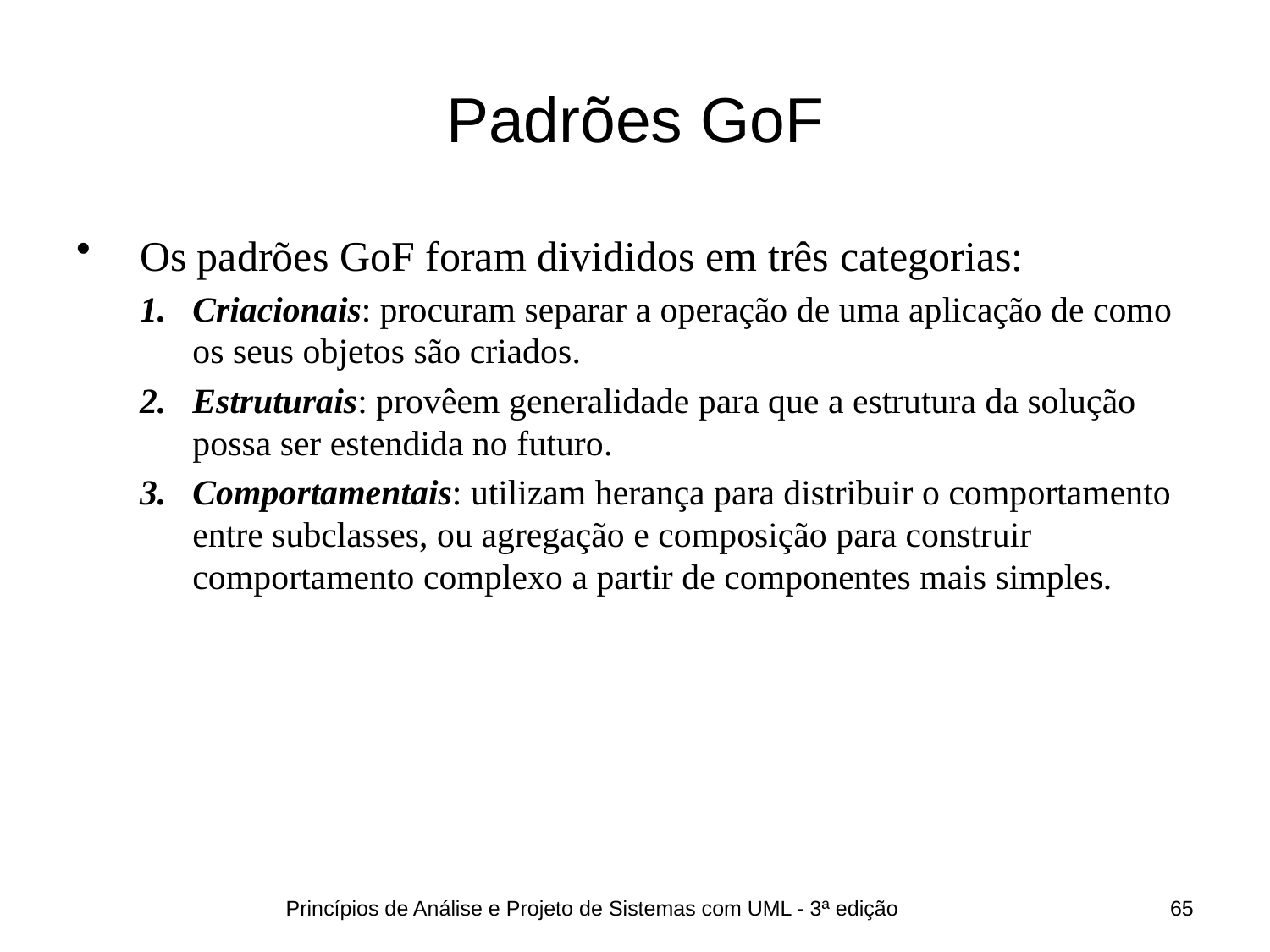

# Padrões GoF
Os padrões GoF foram divididos em três categorias:
Criacionais: procuram separar a operação de uma aplicação de como os seus objetos são criados.
Estruturais: provêem generalidade para que a estrutura da solução possa ser estendida no futuro.
Comportamentais: utilizam herança para distribuir o comportamento entre subclasses, ou agregação e composição para construir comportamento complexo a partir de componentes mais simples.

Princípios de Análise e Projeto de Sistemas com UML - 3ª edição
65